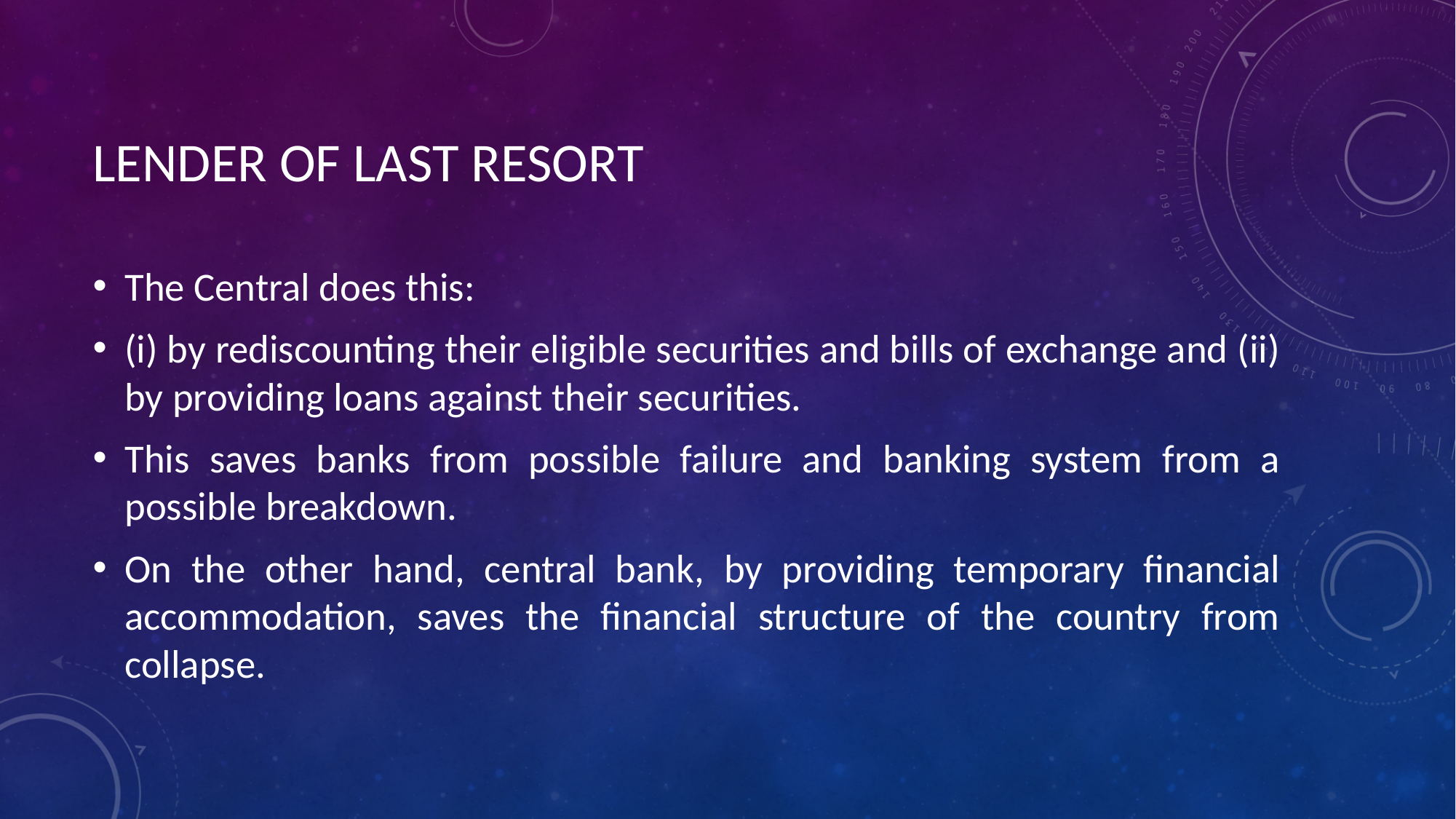

# Lender of Last Resort
The Central does this:
(i) by rediscounting their eligible securities and bills of exchange and (ii) by providing loans against their securities.
This saves banks from possible failure and banking system from a possible breakdown.
On the other hand, central bank, by providing temporary financial accommodation, saves the financial structure of the country from collapse.